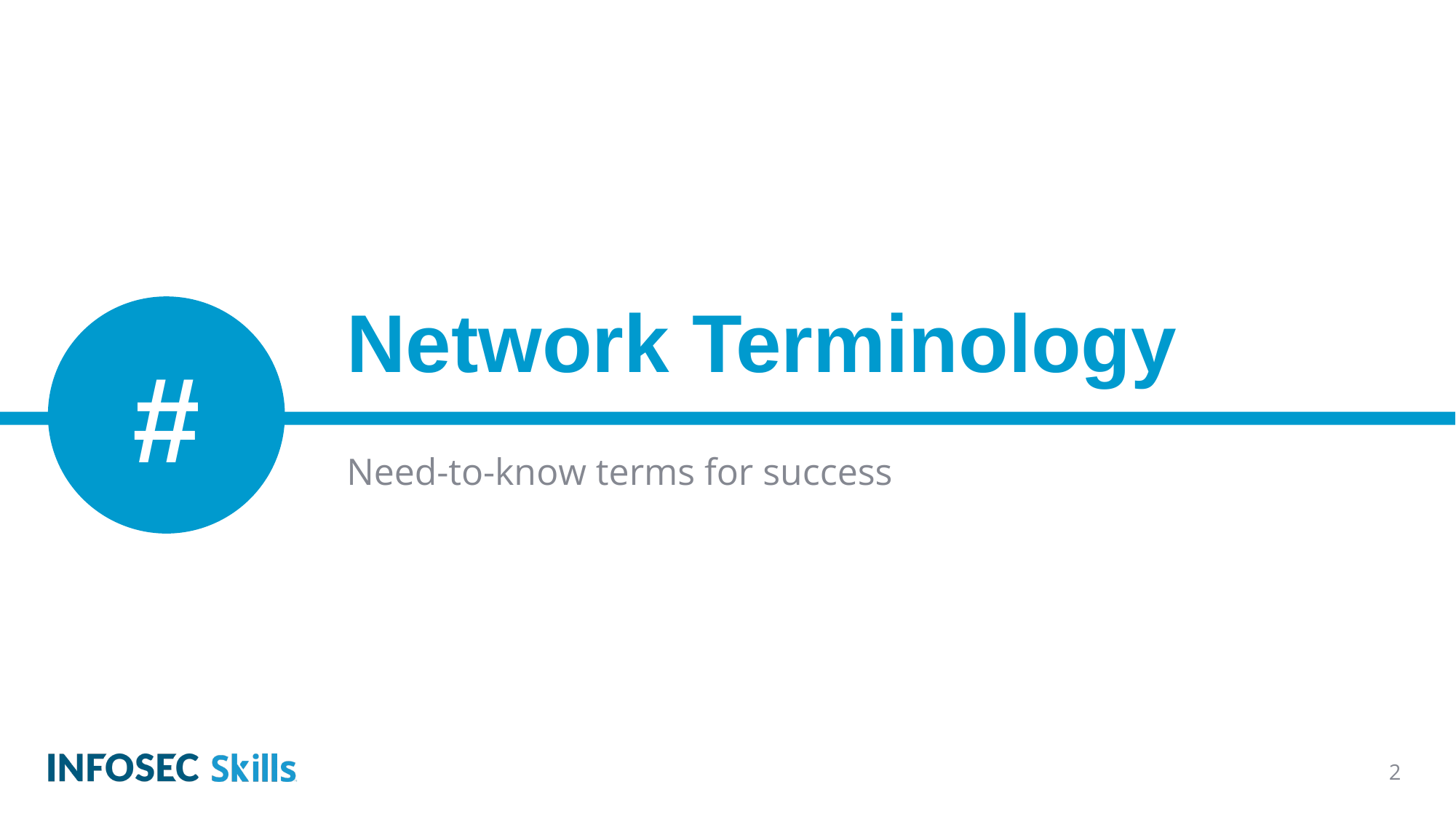

# Network Terminology

#

Need-to-know terms for success